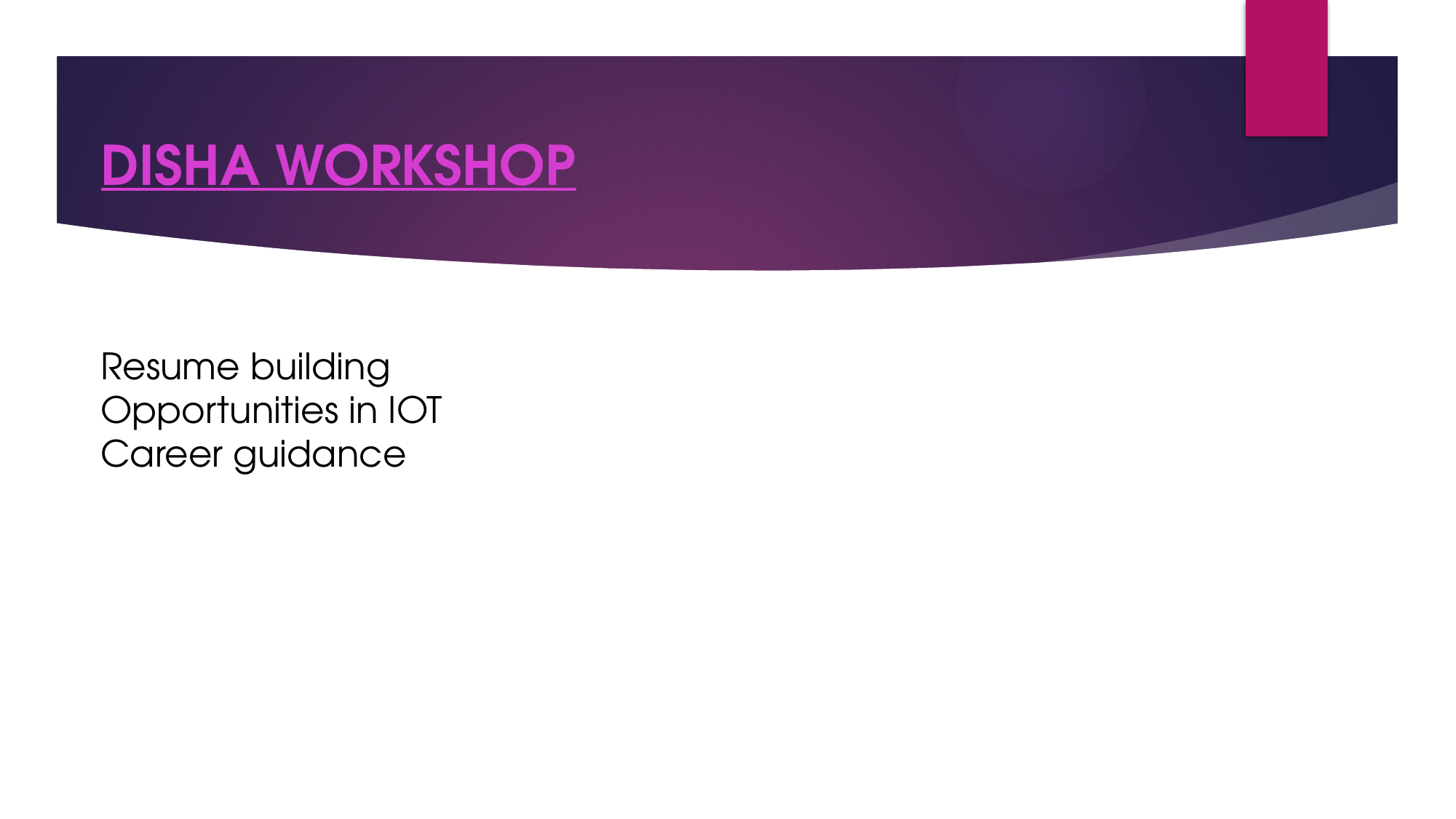

# DISHA WORKSHOP
Resume building
Opportunities in IOT
Career guidance